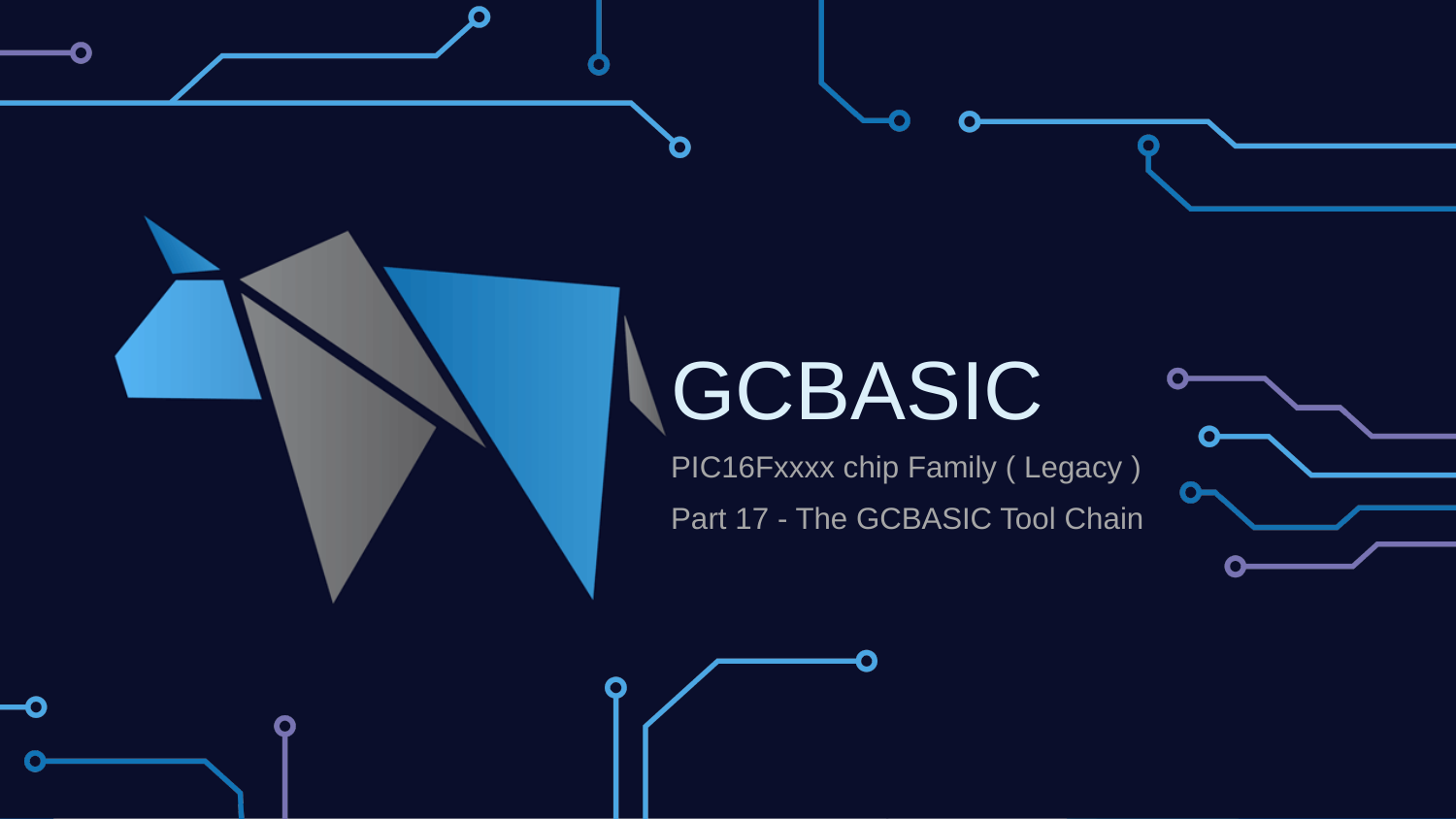

# GCBASIC
PIC16Fxxxx chip Family ( Legacy )
Part 17 - The GCBASIC Tool Chain